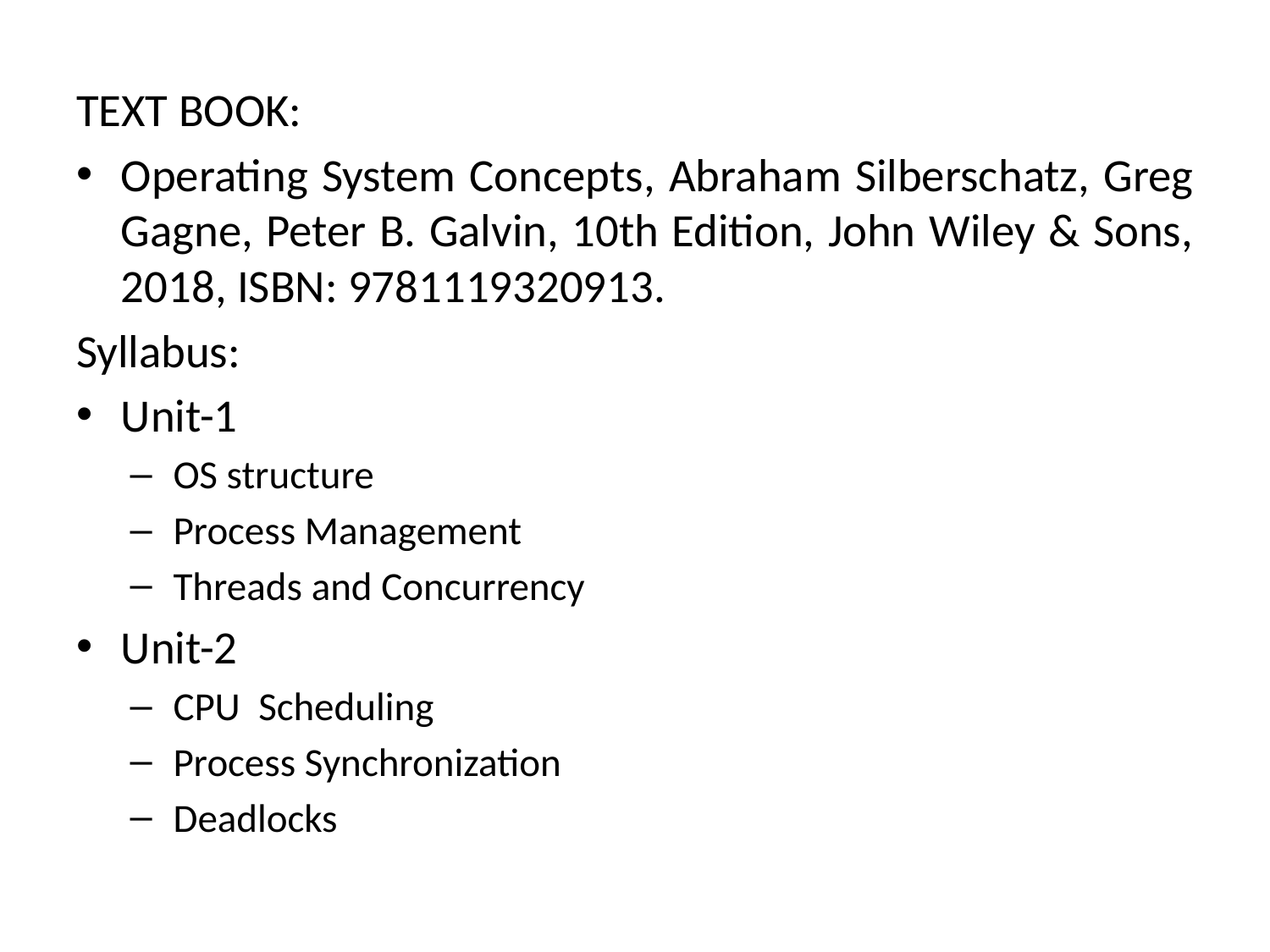

TEXT BOOK:
Operating System Concepts, Abraham Silberschatz, Greg Gagne, Peter B. Galvin, 10th Edition, John Wiley & Sons, 2018, ISBN: 9781119320913.
Syllabus:
Unit-1
OS structure
Process Management
Threads and Concurrency
Unit-2
CPU  Scheduling
Process Synchronization
Deadlocks